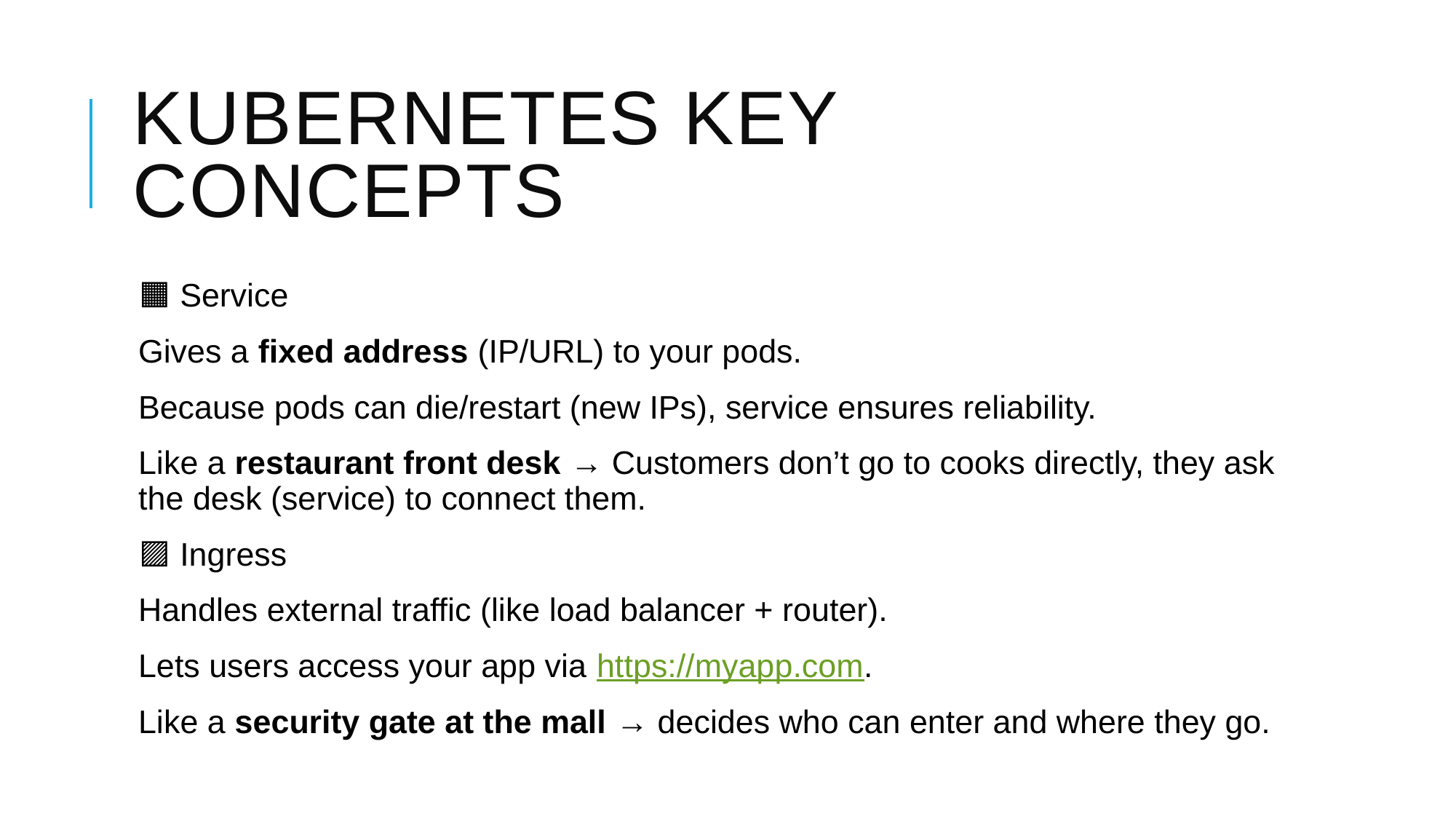

# Kubernetes Key Concepts
🟧 Service
Gives a fixed address (IP/URL) to your pods.
Because pods can die/restart (new IPs), service ensures reliability.
Like a restaurant front desk → Customers don’t go to cooks directly, they ask the desk (service) to connect them.
🟪 Ingress
Handles external traffic (like load balancer + router).
Lets users access your app via https://myapp.com.
Like a security gate at the mall → decides who can enter and where they go.